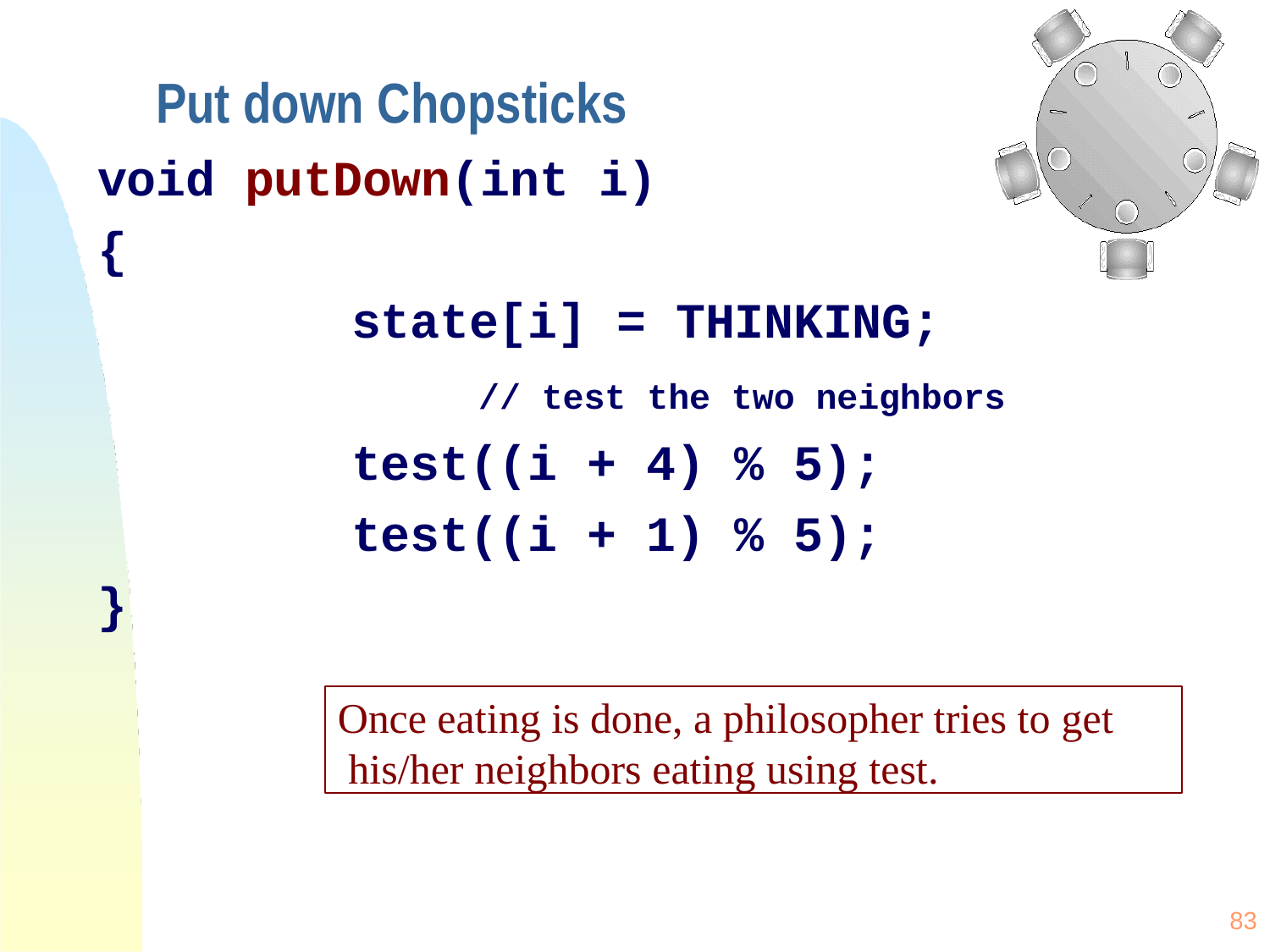

# Put down Chopsticks
void putDown(int i)
{
state[i] = THINKING;
// test the two neighbors
test((i + 4) % 5);
test((i + 1) % 5);
}
Once eating is done, a philosopher tries to get  his/her neighbors eating using test.
83